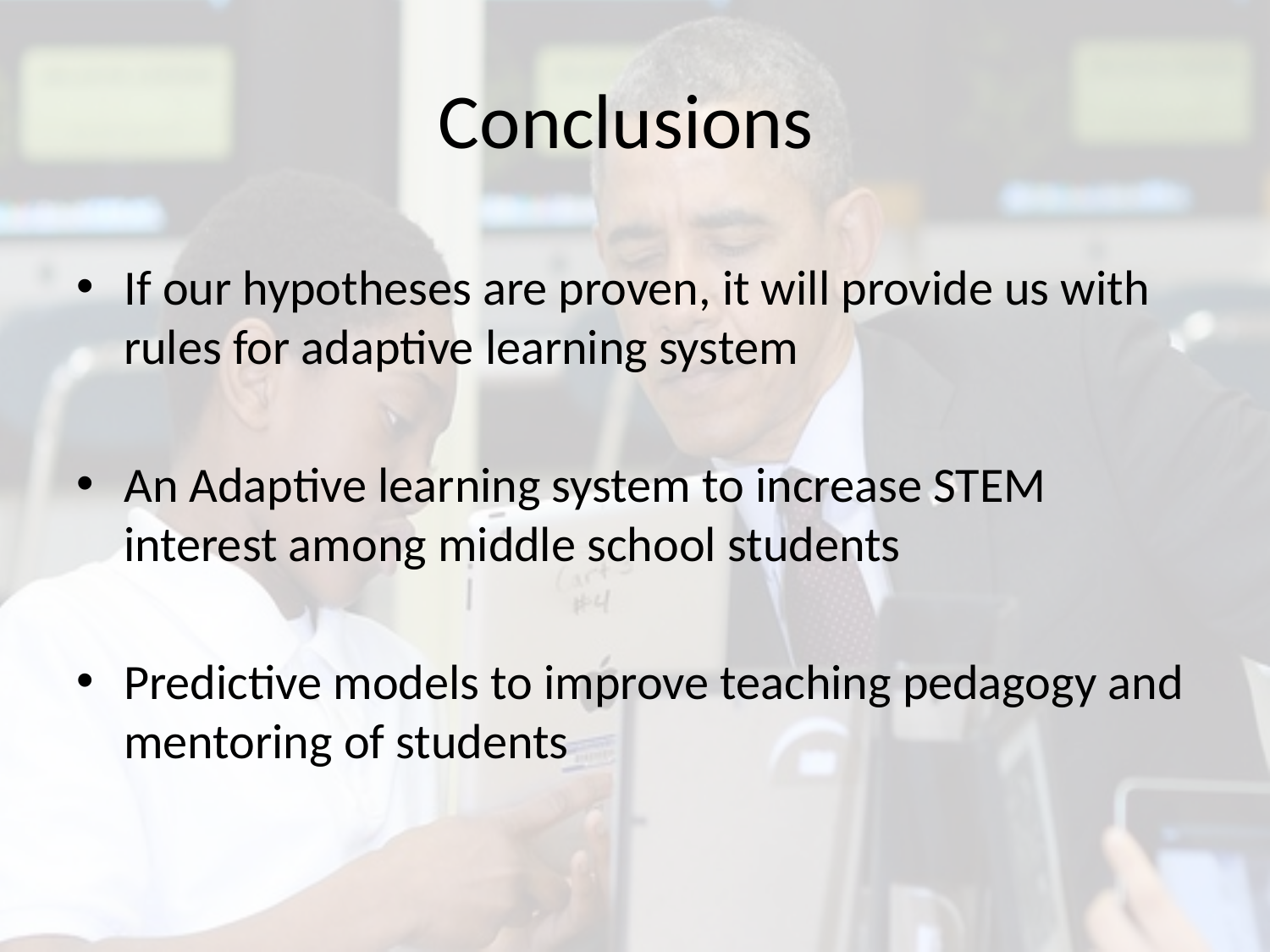

# Conclusions
If our hypotheses are proven, it will provide us with rules for adaptive learning system

An Adaptive learning system to increase STEM interest among middle school students

Predictive models to improve teaching pedagogy and mentoring of students